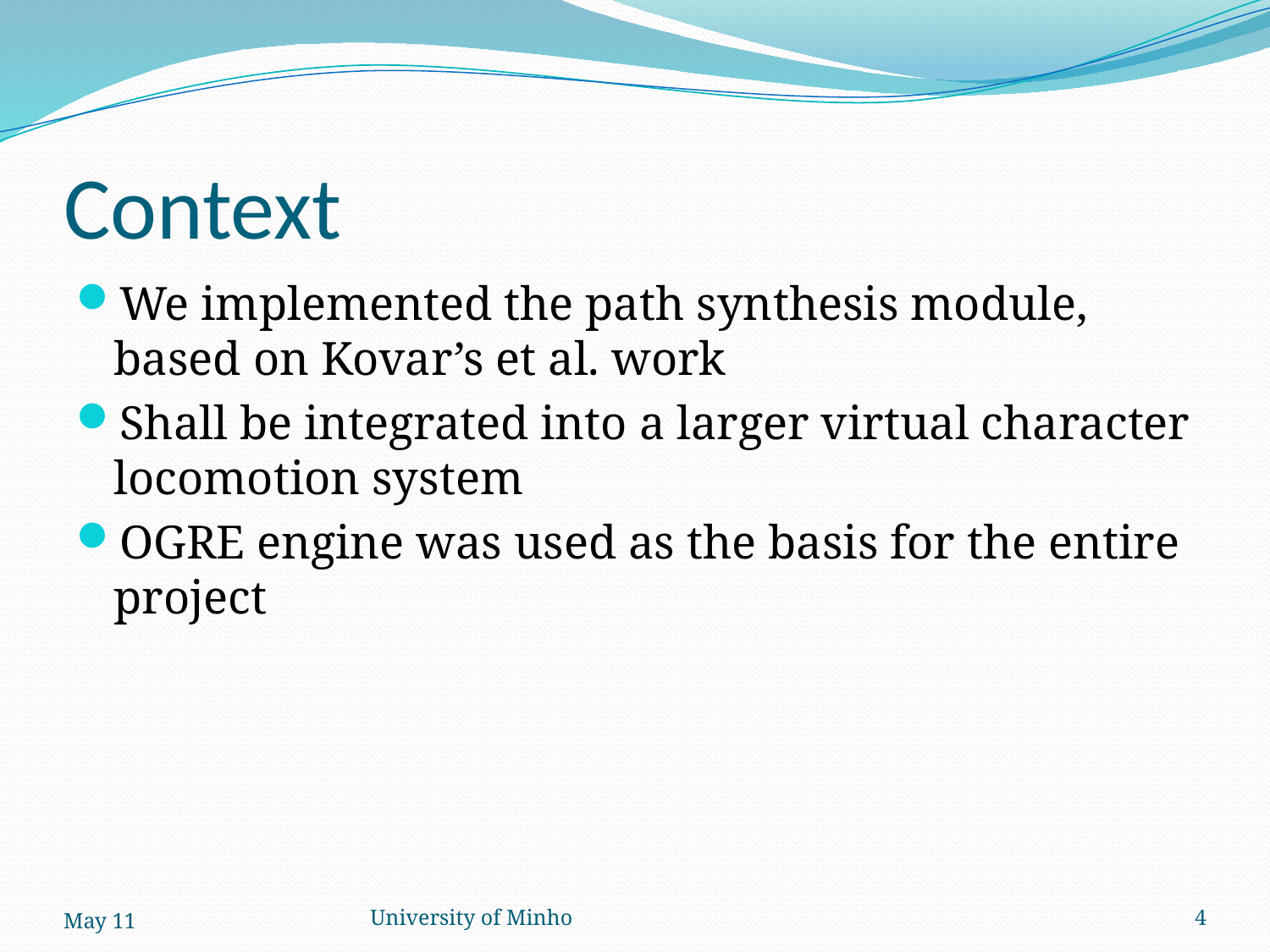

# Context
We implemented the path synthesis module, based on Kovar’s et al. work
Shall be integrated into a larger virtual character locomotion system
OGRE engine was used as the basis for the entire project
May 11
University of Minho
4